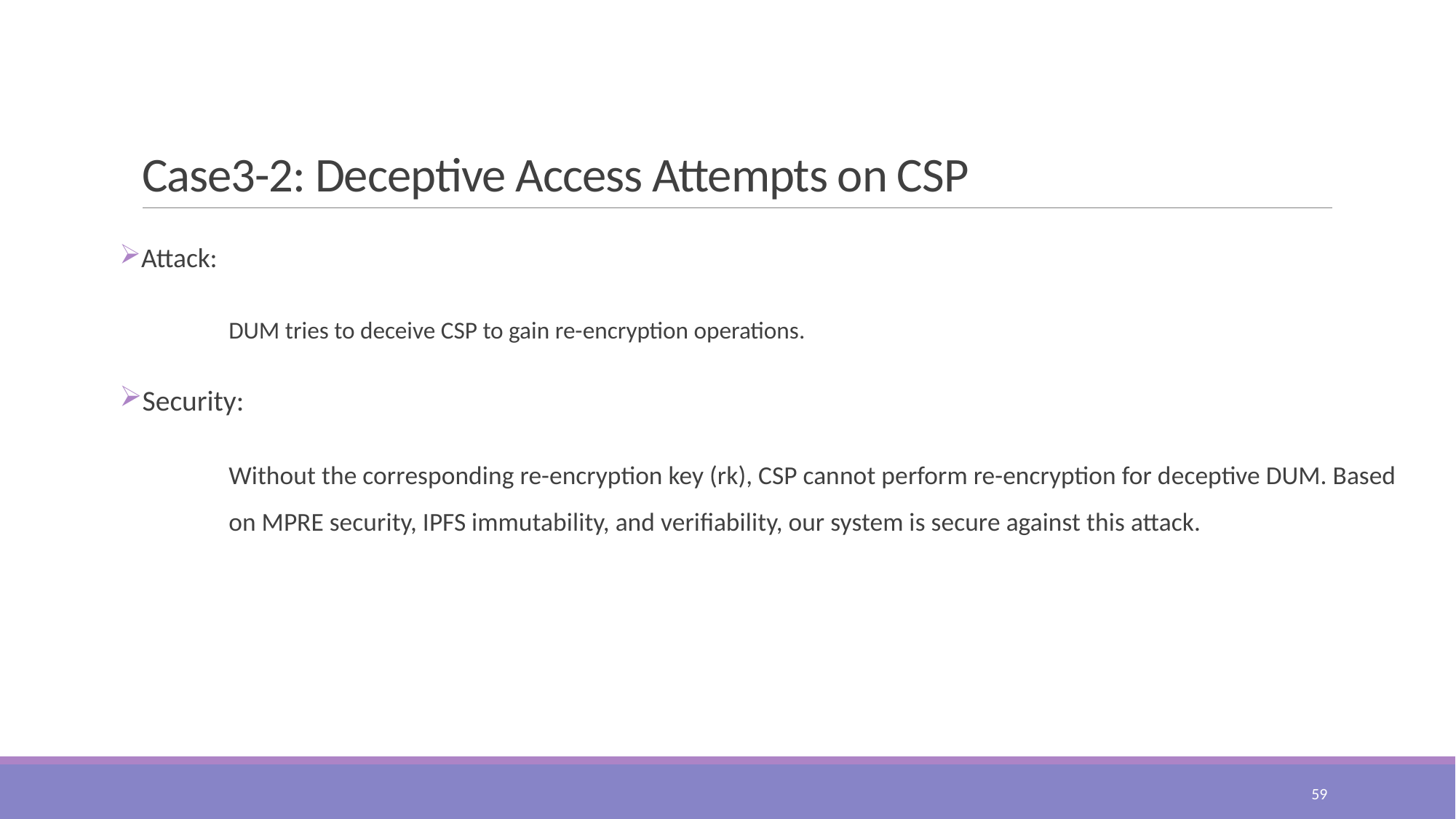

# Case3-2: Deceptive Access Attempts on CSP
Attack:
	DUM tries to deceive CSP to gain re-encryption operations.
Security:
	Without the corresponding re-encryption key (rk), CSP cannot perform re-encryption for deceptive DUM. Based 	on MPRE security, IPFS immutability, and verifiability, our system is secure against this attack.
59